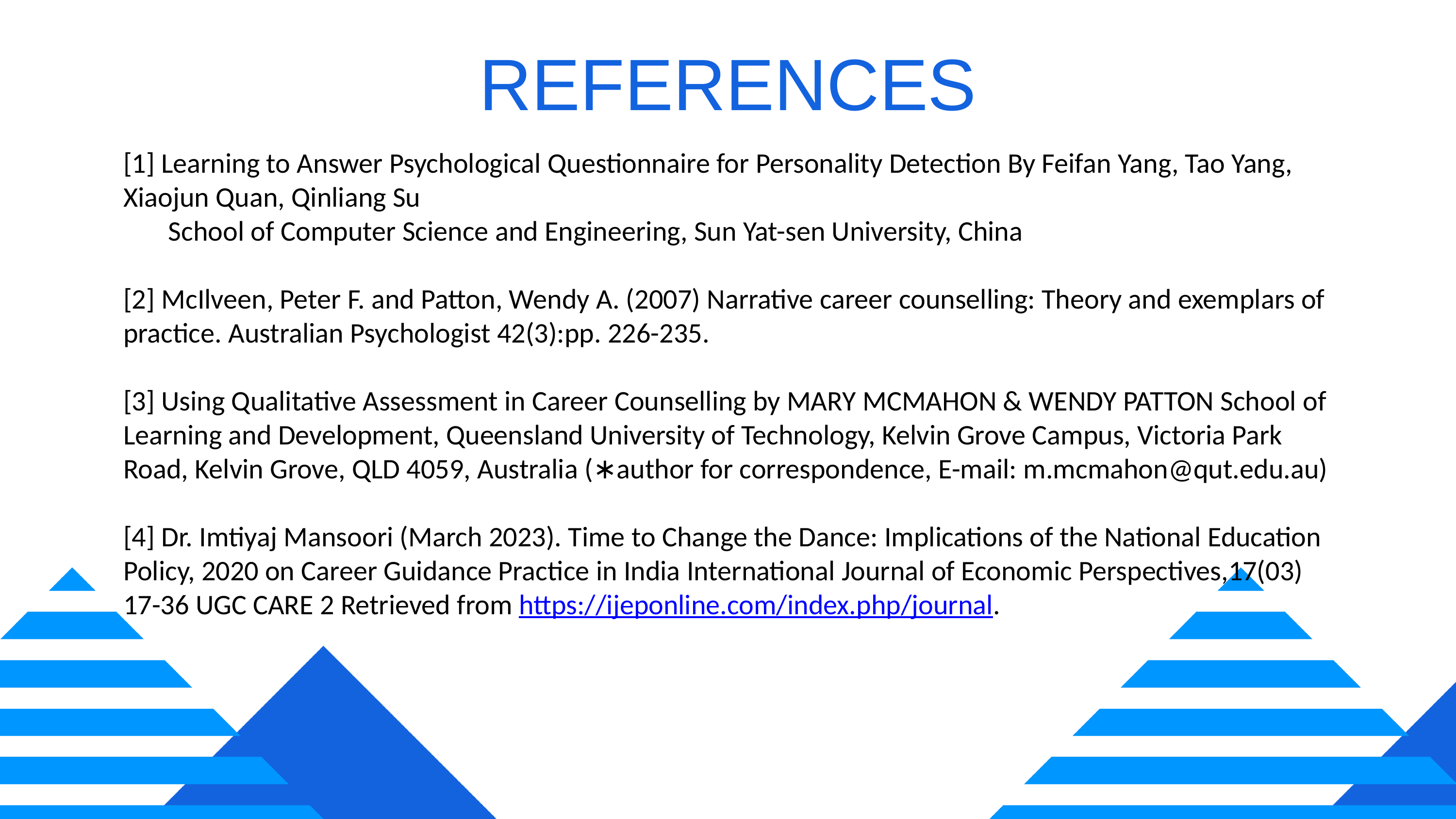

REFERENCES
[1] Learning to Answer Psychological Questionnaire for Personality Detection By Feifan Yang, Tao Yang, Xiaojun Quan, Qinliang Su
       School of Computer Science and Engineering, Sun Yat-sen University, China

[2] McIlveen, Peter F. and Patton, Wendy A. (2007) Narrative career counselling: Theory and exemplars of practice. Australian Psychologist 42(3):pp. 226-235.

[3] Using Qualitative Assessment in Career Counselling by MARY MCMAHON & WENDY PATTON School of Learning and Development, Queensland University of Technology, Kelvin Grove Campus, Victoria Park Road, Kelvin Grove, QLD 4059, Australia (∗author for correspondence, E-mail: m.mcmahon@qut.edu.au)

[4] Dr. Imtiyaj Mansoori (March 2023). Time to Change the Dance: Implications of the National Education Policy, 2020 on Career Guidance Practice in India International Journal of Economic Perspectives,17(03) 17-36 UGC CARE 2 Retrieved from https://ijeponline.com/index.php/journal.